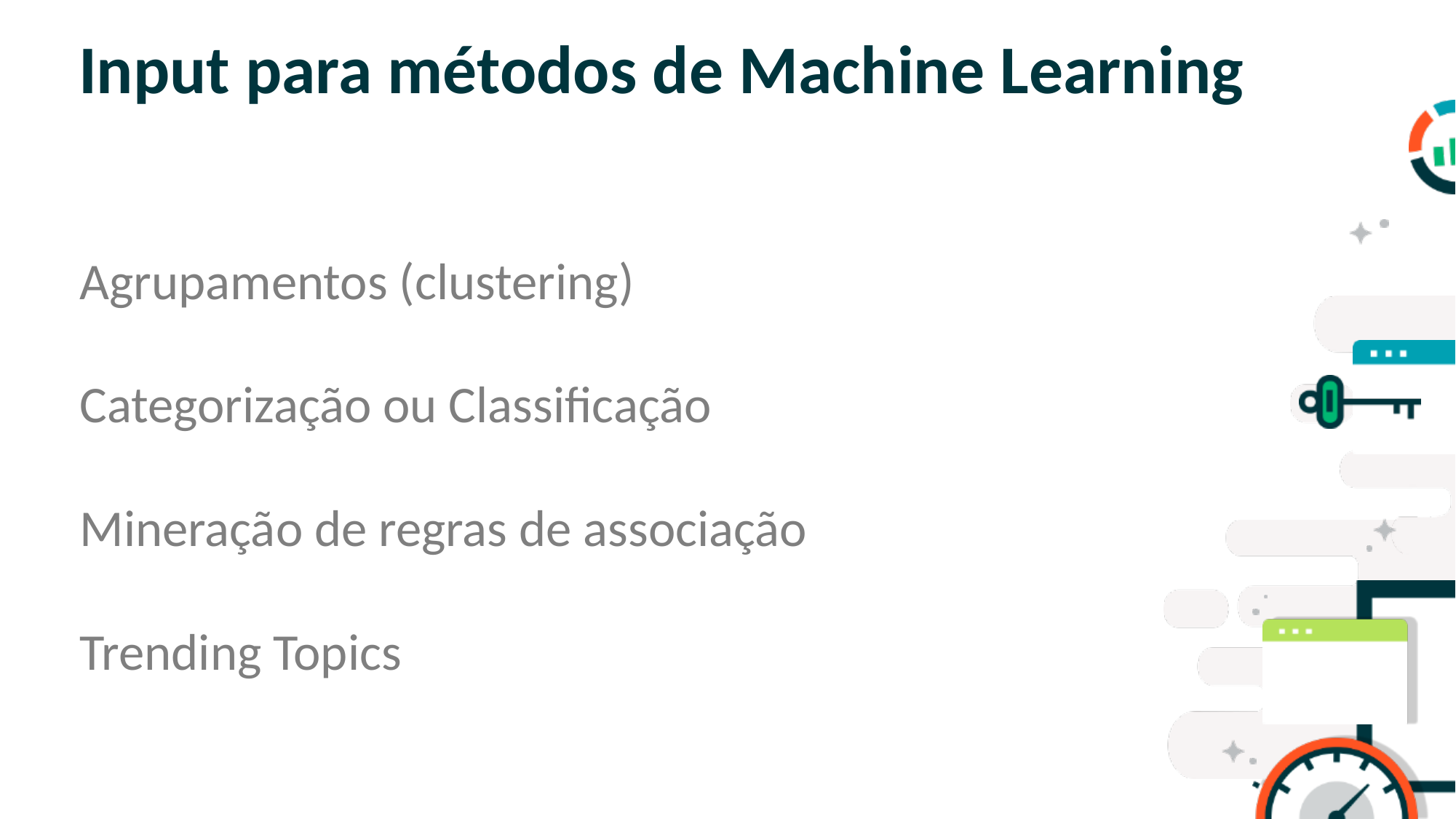

# Input para métodos de Machine Learning
Agrupamentos (clustering)
Categorização ou Classificação
Mineração de regras de associação
Trending Topics
SLIDE PARA TEXTO CORRIDO
OBS: NÃO É ACONSELHÁVEL COLOCAR
MUITO TEXTO NOS SLIDES